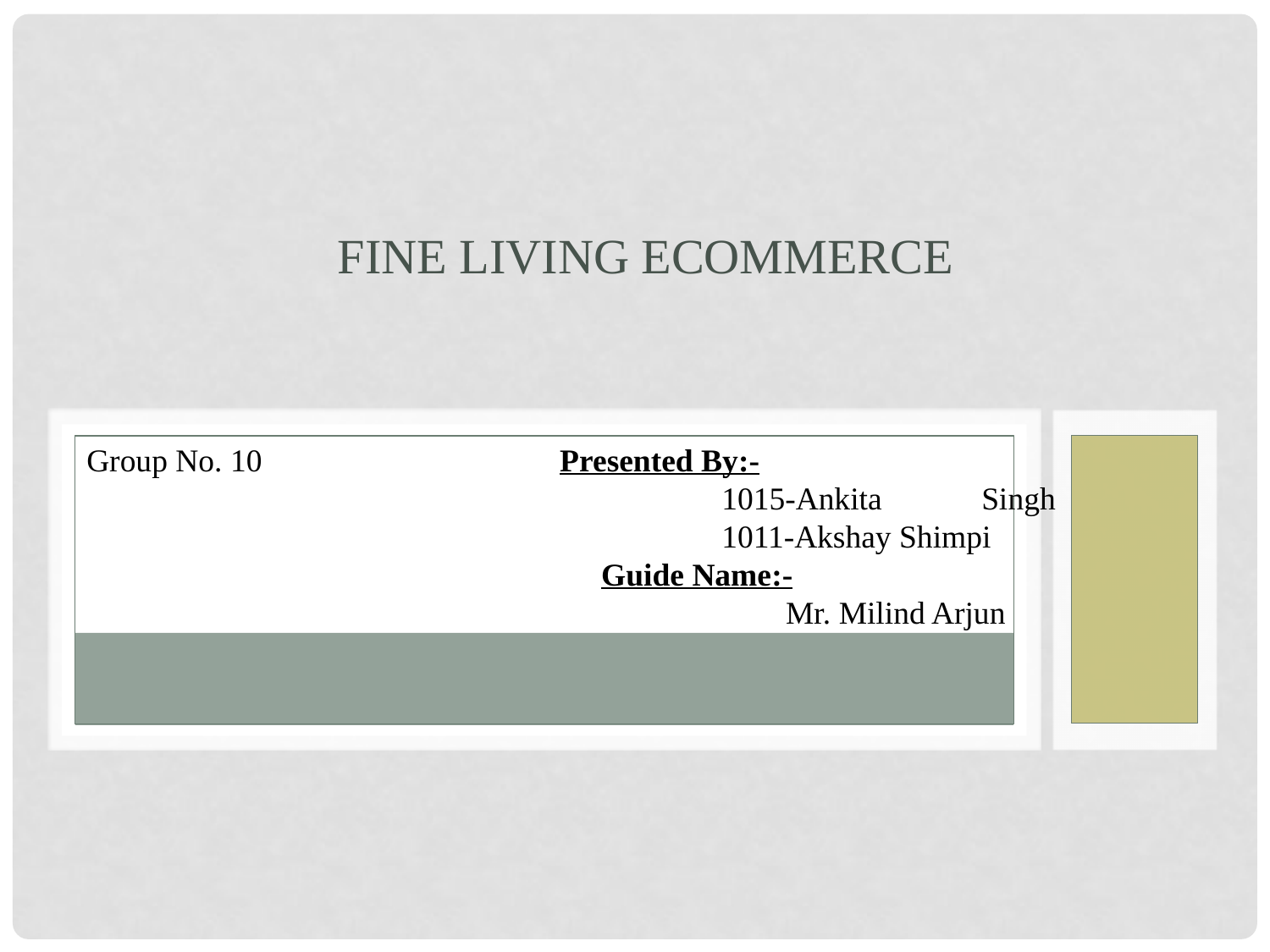

# Fine Living Ecommerce
Group No. 10                                     Presented By:-
					1015-Ankita Singh					         	1011-Akshay Shimpi
                                                                Guide Name:-
					        Mr. Milind Arjun